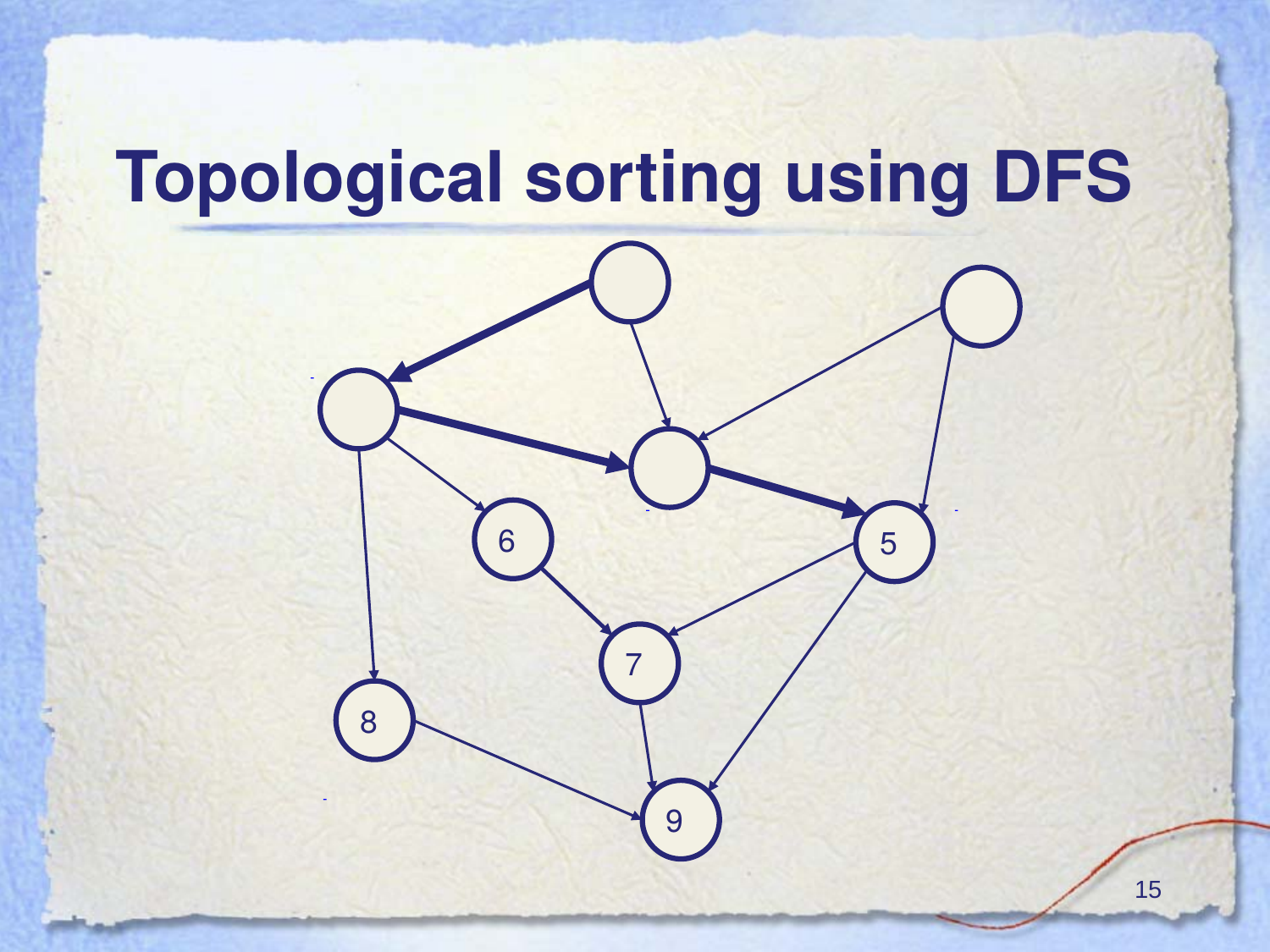

# Topological sorting using DFS

6
5

7
8
9

15